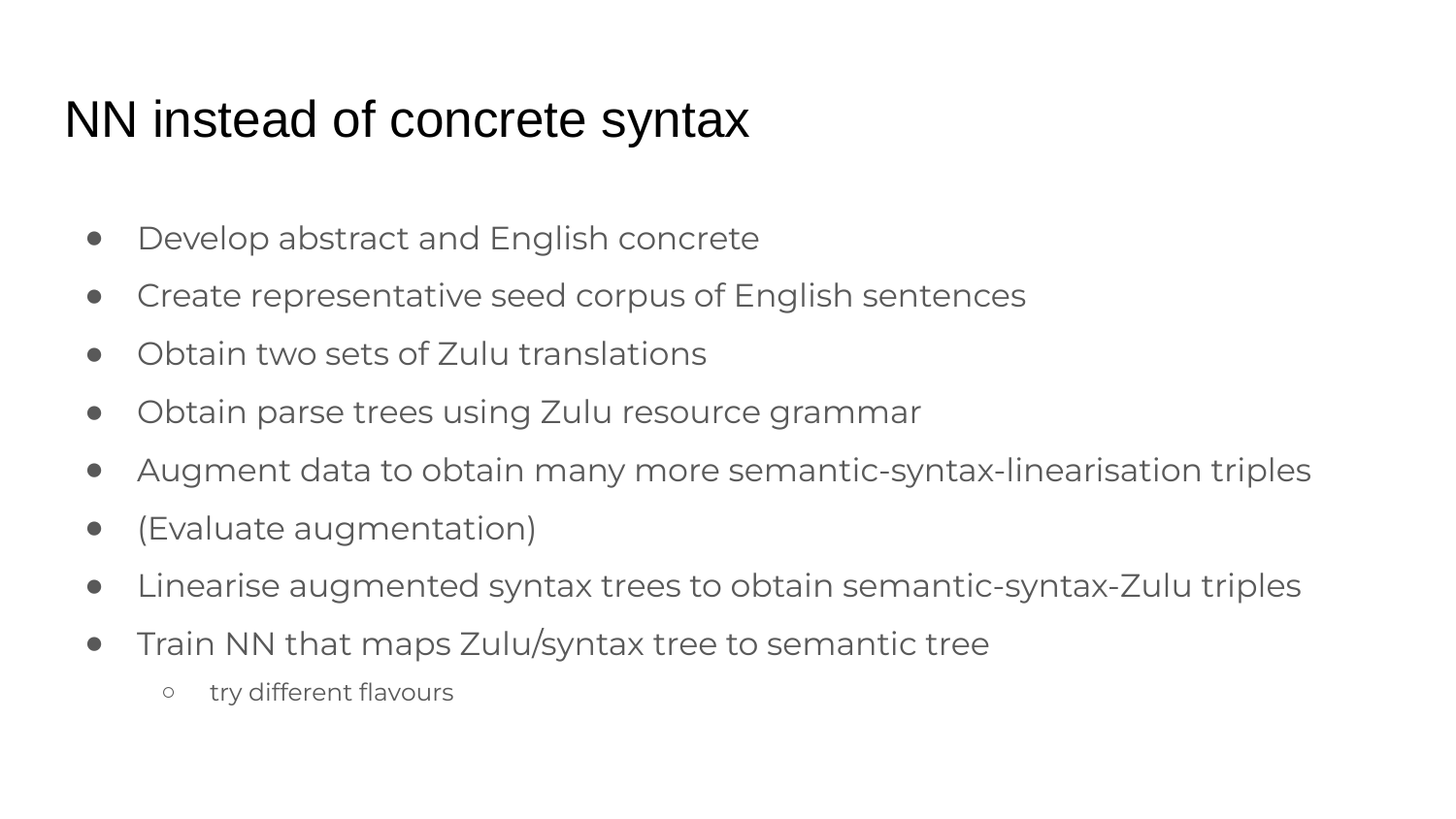

# NN instead of concrete syntax
Develop abstract and English concrete
Create representative seed corpus of English sentences
Obtain two sets of Zulu translations
Obtain parse trees using Zulu resource grammar
Augment data to obtain many more semantic-syntax-linearisation triples
(Evaluate augmentation)
Linearise augmented syntax trees to obtain semantic-syntax-Zulu triples
Train NN that maps Zulu/syntax tree to semantic tree
try different flavours